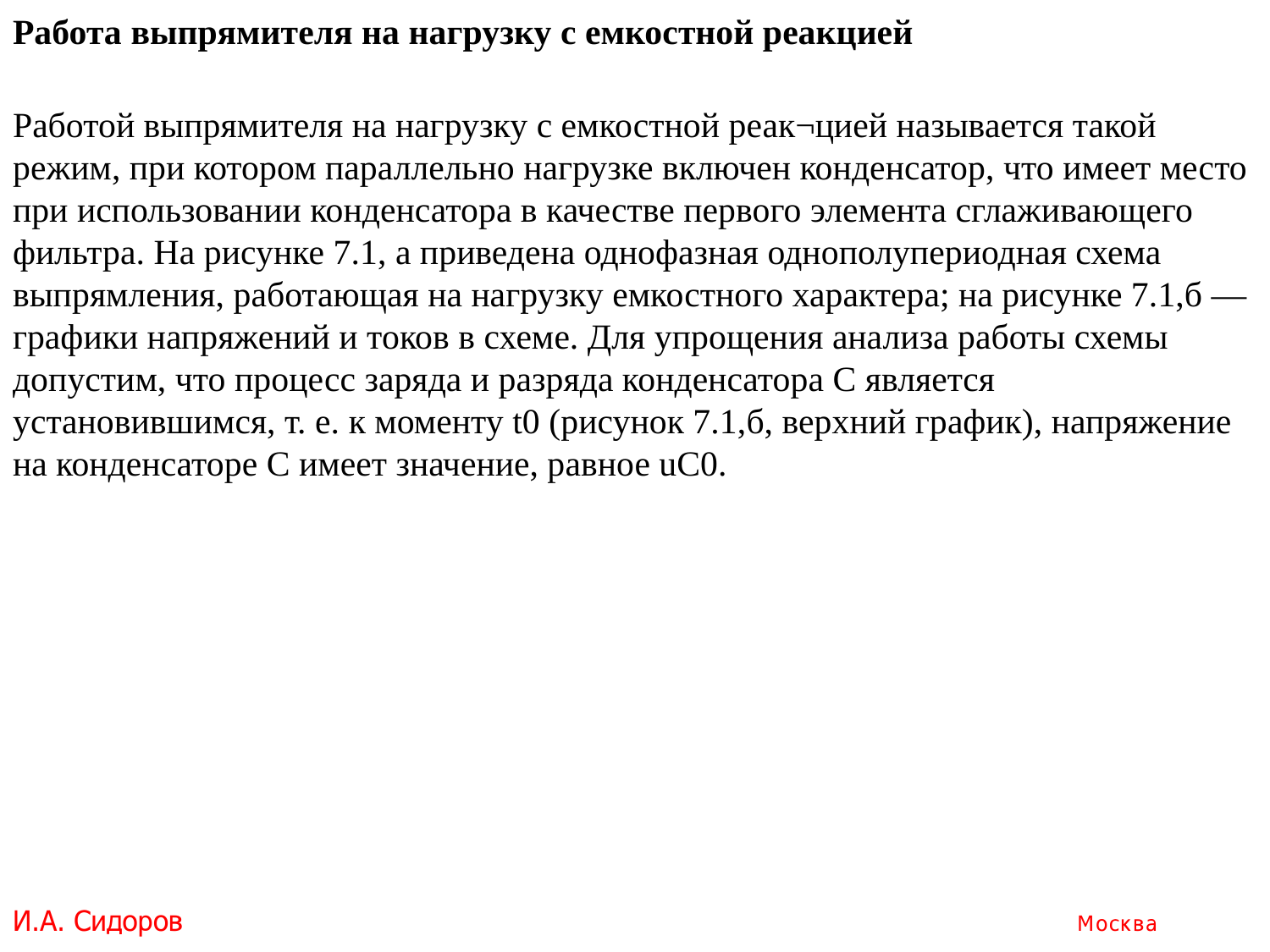

Работа выпрямителя на нагрузку с емкостной реакцией

Работой выпрямителя на нагрузку с емкостной реак¬цией называется такой режим, при котором параллельно нагрузке включен конденсатор, что имеет место при использовании конденсатора в качестве первого элемента сглаживающего фильтра. На рисунке 7.1, а приведена однофазная однополупериодная схема выпрямления, работающая на нагрузку емкостного характера; на рисунке 7.1,б — графики напряжений и токов в схеме. Для упрощения анализа работы схемы допустим, что процесс заряда и разряда конденсатора С является установившимся, т. е. к моменту t0 (рисунок 7.1,б, верхний график), напряжение на конденсаторе С имеет значение, равное uС0.

И.А. Сидоров                                                                                                       Москва